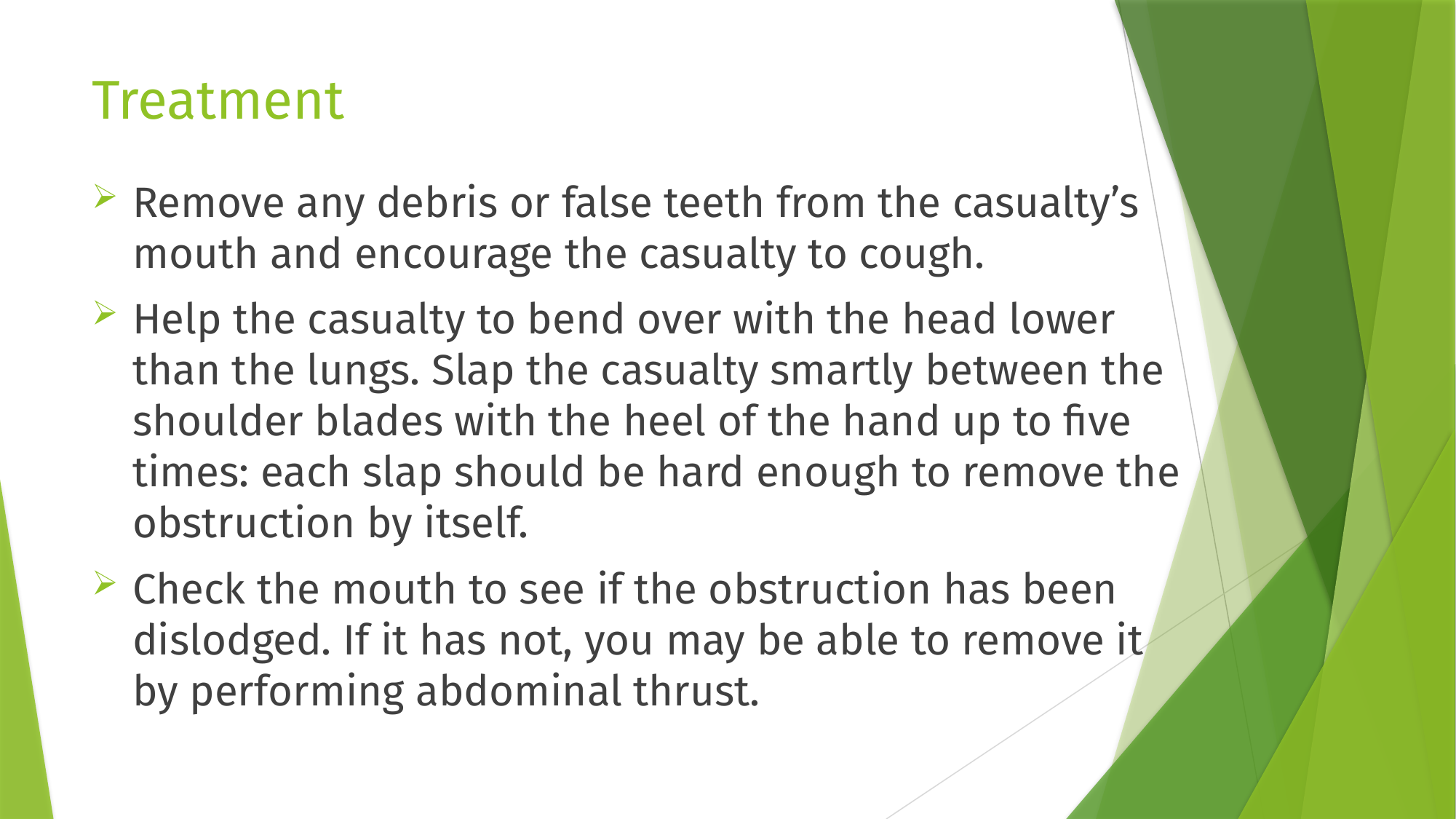

# Treatment
Remove any debris or false teeth from the casualty’s mouth and encourage the casualty to cough.
Help the casualty to bend over with the head lower than the lungs. Slap the casualty smartly between the shoulder blades with the heel of the hand up to five times: each slap should be hard enough to remove the obstruction by itself.
Check the mouth to see if the obstruction has been dislodged. If it has not, you may be able to remove it by performing abdominal thrust.